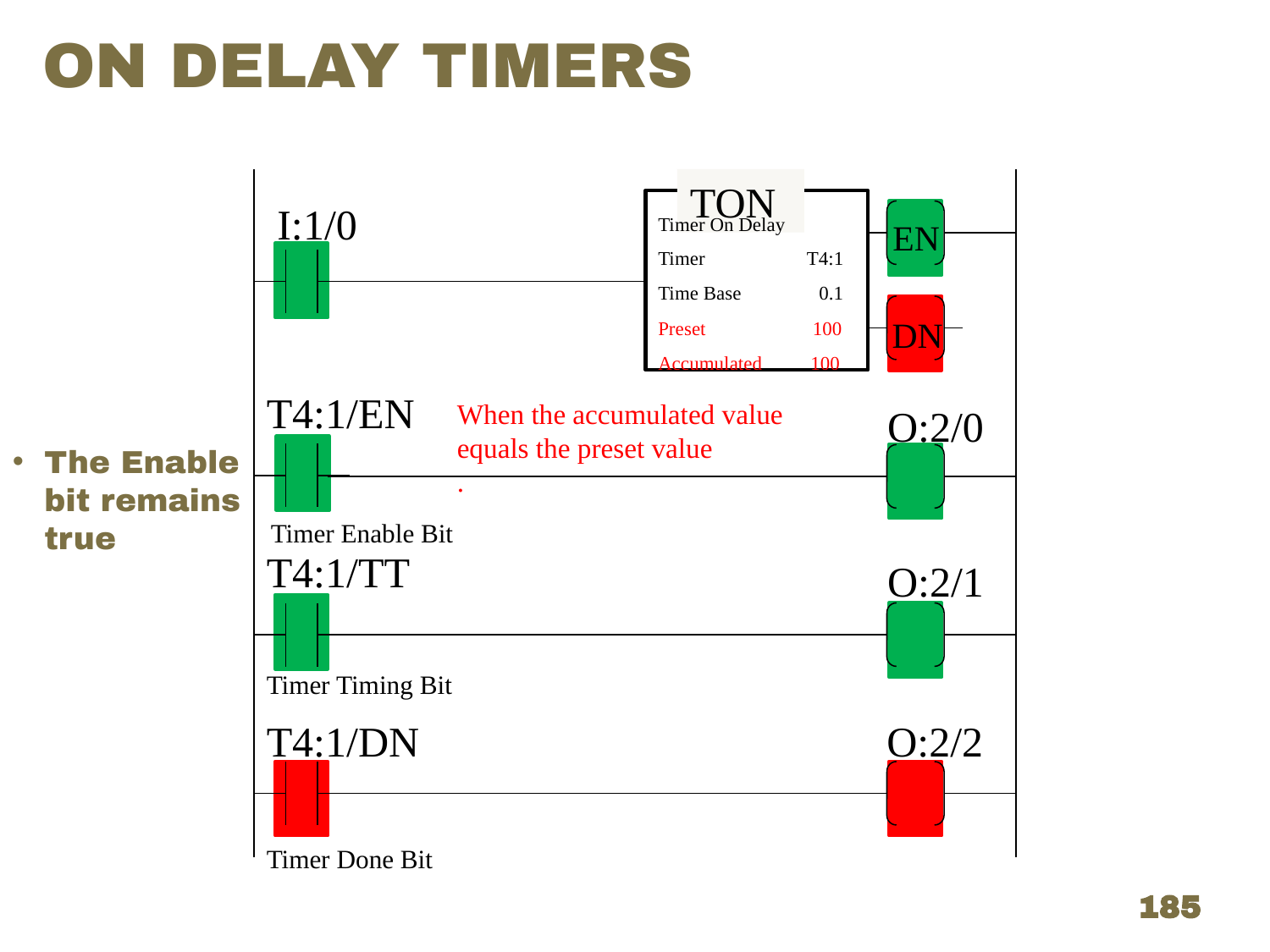

# ON DELAY TIMERS
TON

I:1/0

Timer On Delay
EN
Timer                     T4:1
Time Base                0.1
Preset                      100
Accumulated          100

DN
T4:1/EN
When the accumulated value equals the preset value
.
O:2/0
The Enable bit remains true

Timer Enable Bit
T4:1/TT
O:2/1

Timer Timing Bit
O:2/2
T4:1/DN

Timer Done Bit
185